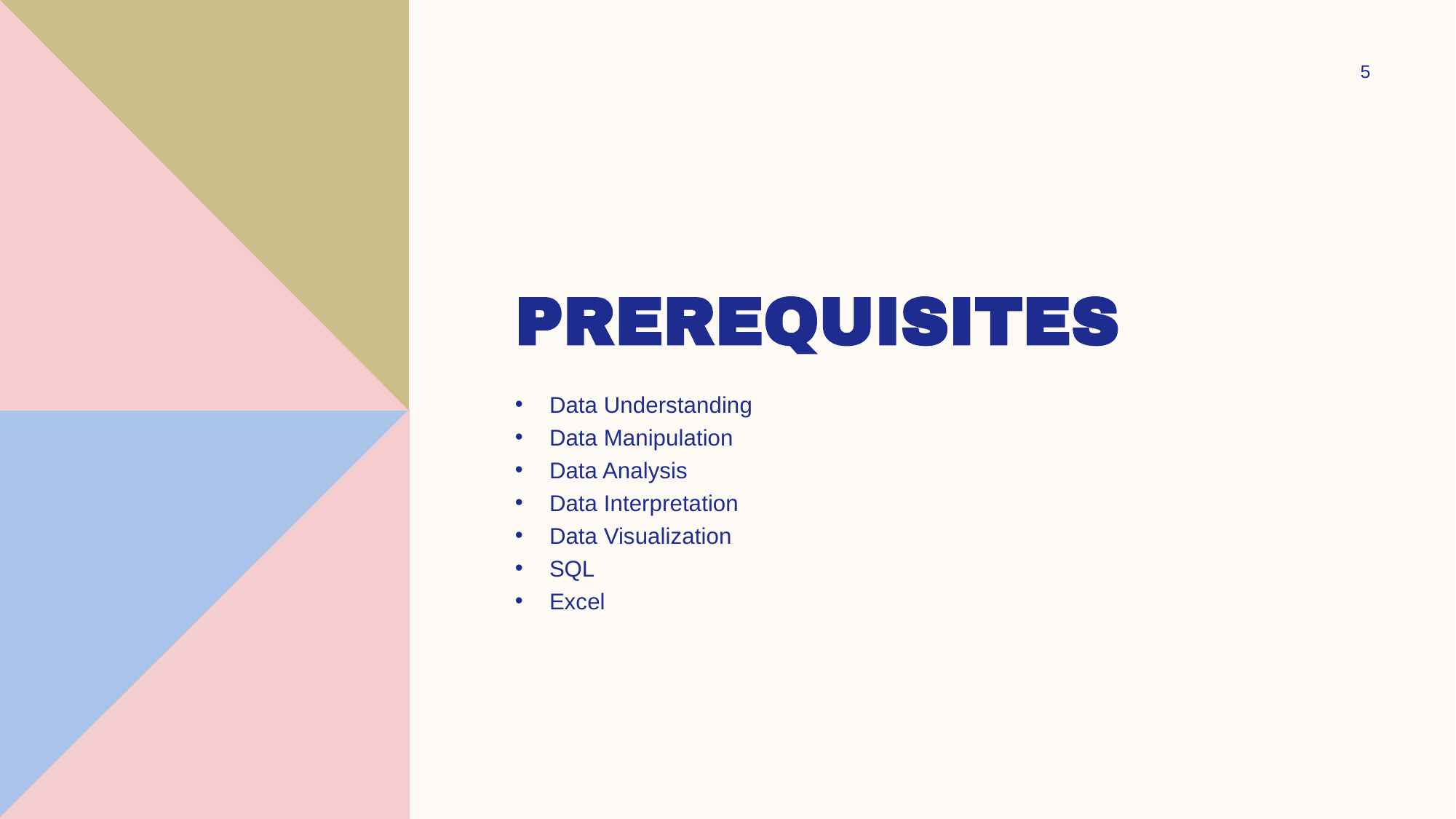

5
# Prerequisites
Data Understanding
Data Manipulation
Data Analysis
Data Interpretation
Data Visualization
SQL
Excel